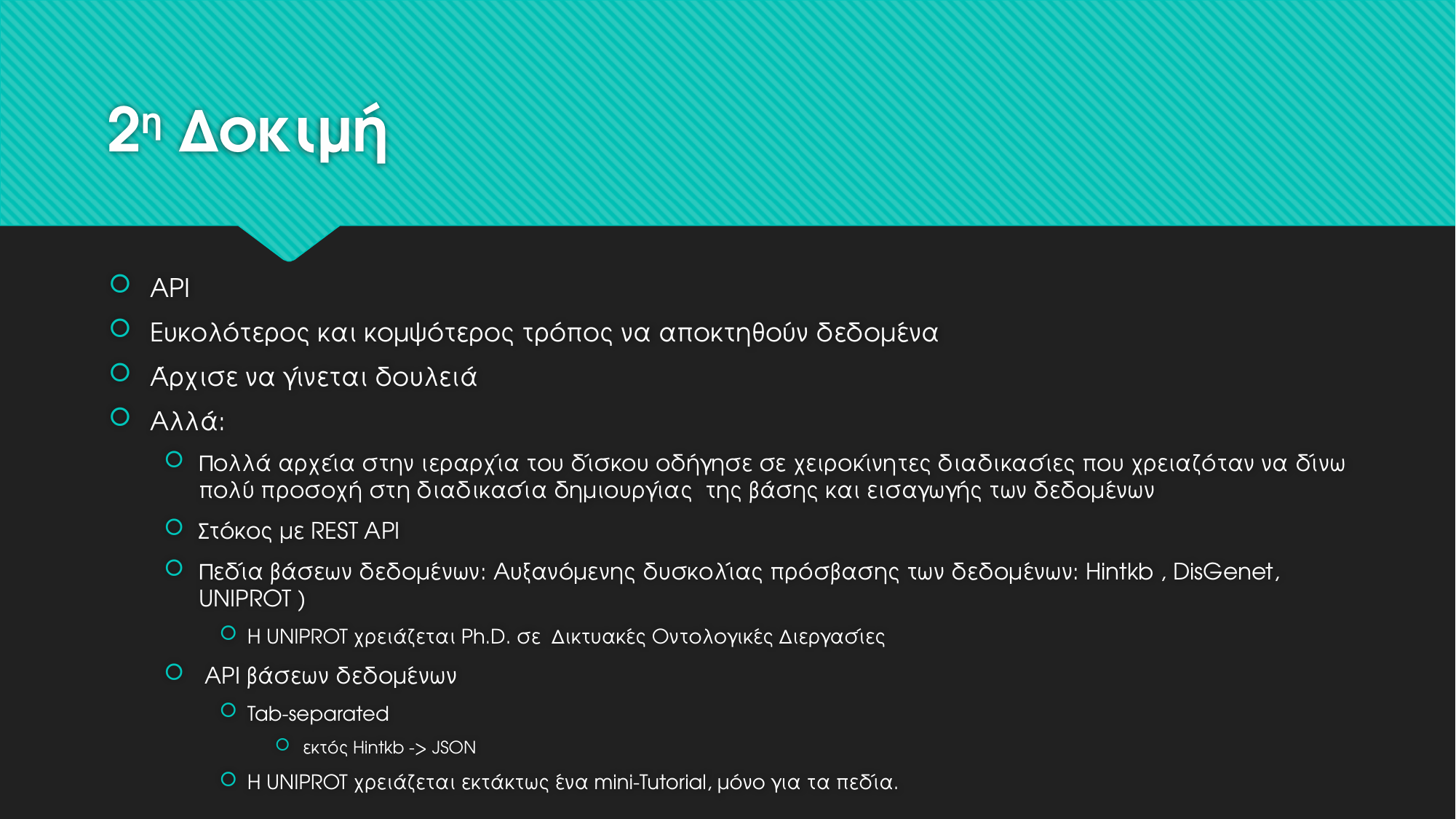

# 2η Δοκιμή
API
Ευκολότερος και κομψότερος τρόπος να αποκτηθούν δεδομένα
Άρχισε να γίνεται δουλειά
Αλλά:
Πολλά αρχεία στην ιεραρχία του δίσκου οδήγησε σε χειροκίνητες διαδικασίες που χρειαζόταν να δίνω πολύ προσοχή στη διαδικασία δημιουργίας  της βάσης και εισαγωγής των δεδομένων
Στόκος με REST API
Πεδία βάσεων δεδομένων: Αυξανόμενης δυσκολίας πρόσβασης των δεδομένων: Hintkb , DisGenet, UNIPROT )
H UNIPROT χρειάζεται Ph.D. σε  Δικτυακές Οντολογικές Διεργασίες
 API βάσεων δεδομένων
Tab-separated
εκτός Hintkb -> JSON
Η UNIPROT χρειάζεται εκτάκτως ένα mini-Tutorial, μόνο για τα πεδία.